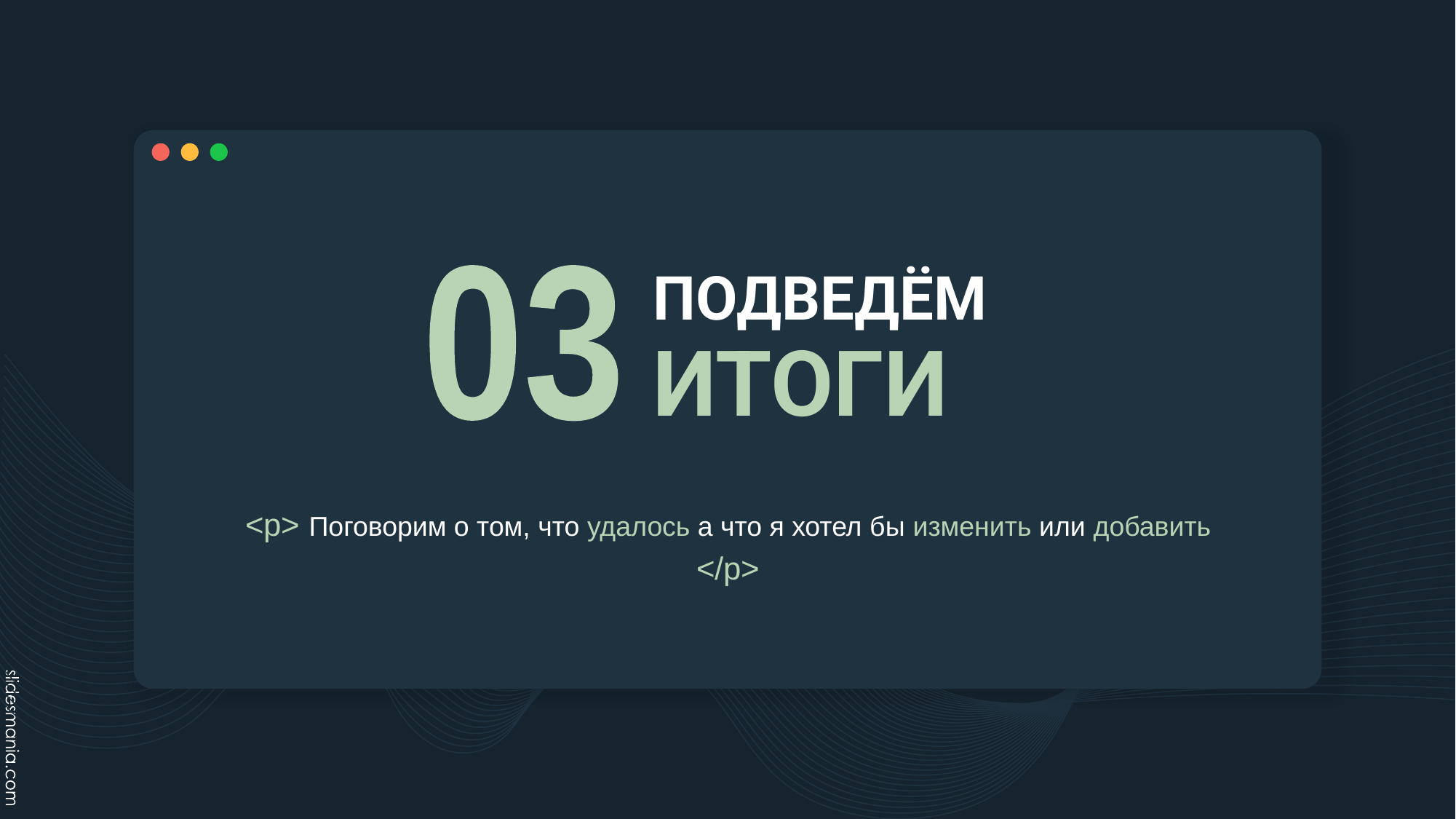

# ПОДВЕДЁМ
ИТОГИ
03
<p> Поговорим о том, что удалось а что я хотел бы изменить или добавить </p>